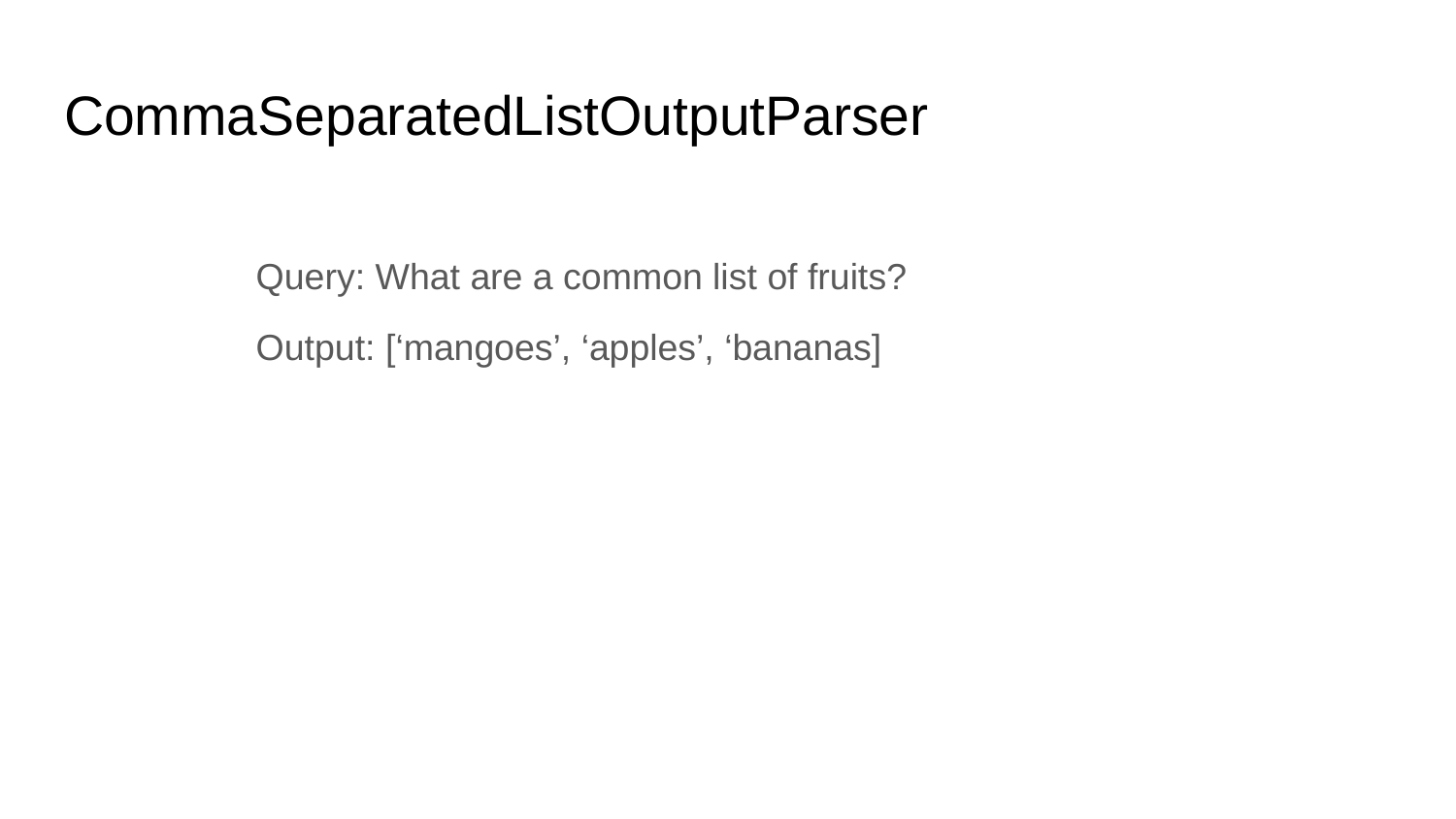

# CommaSeparatedListOutputParser
Query: What are a common list of fruits?
Output: [‘mangoes’, ‘apples’, ‘bananas]